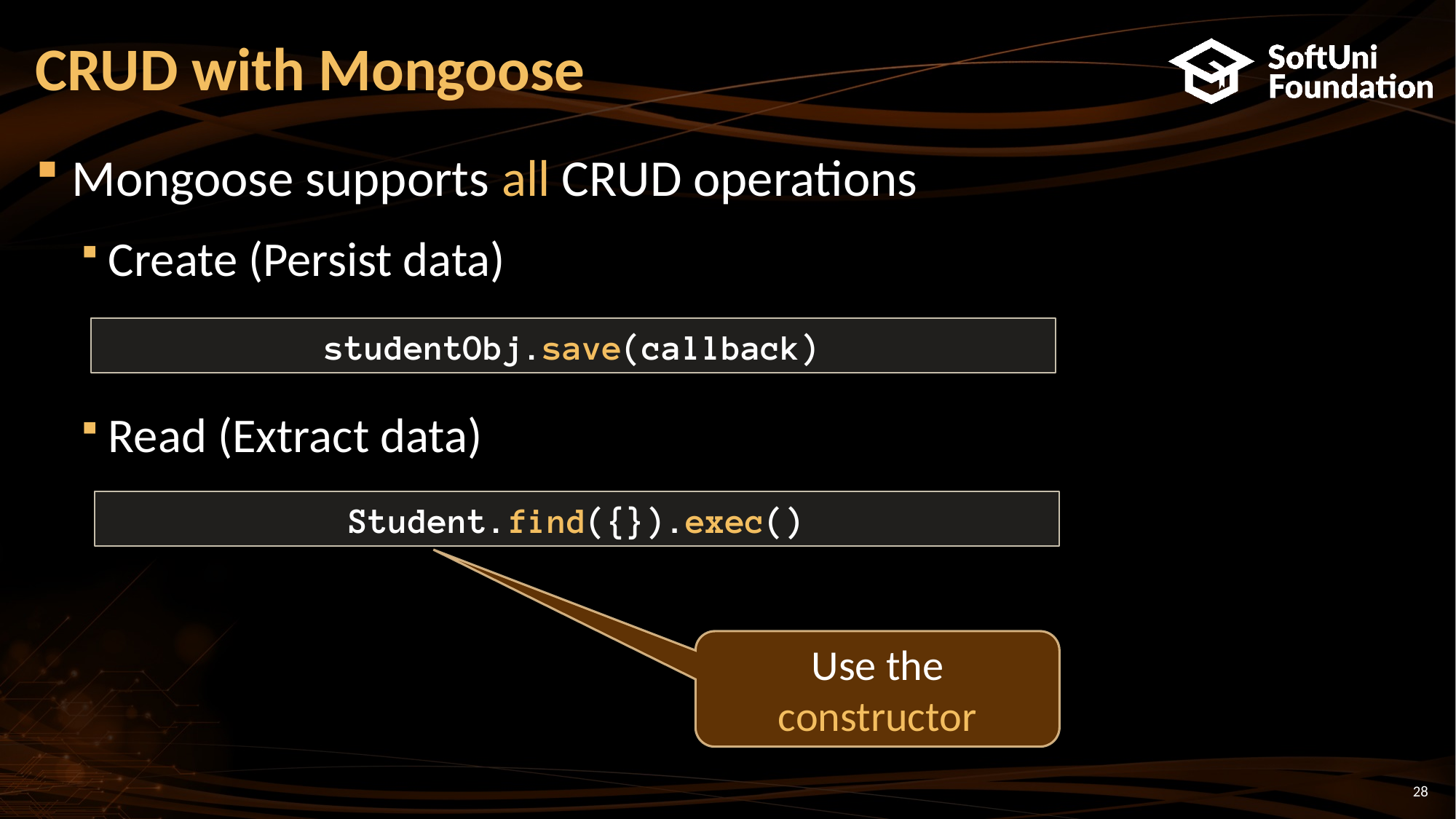

# CRUD with Mongoose
Mongoose supports all CRUD operations
Create (Persist data)
Read (Extract data)
studentObj.save(callback)
Student.find({}).exec()
Use the constructor
28